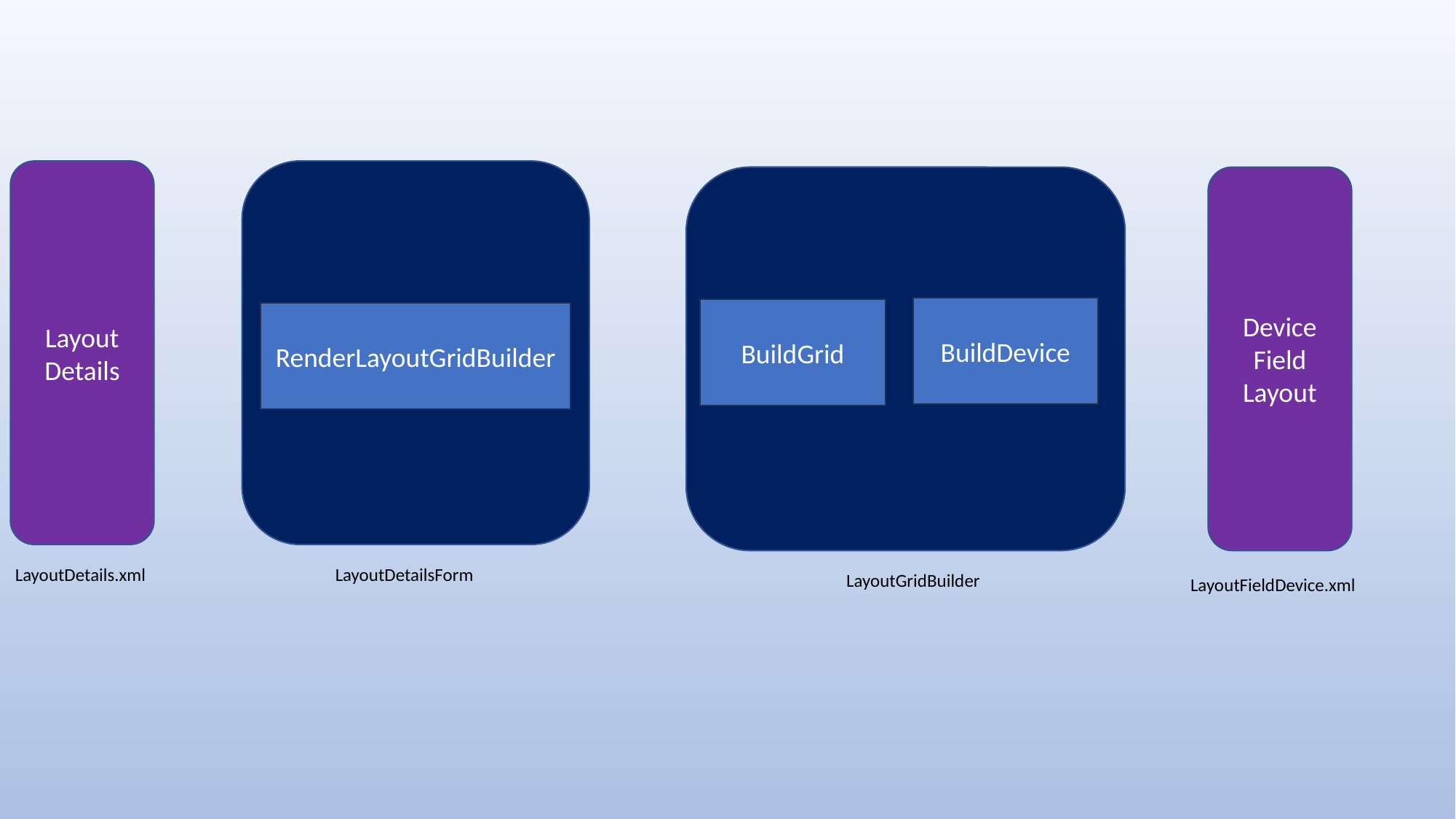

Layout Details

Device
Field Layout
BuildDevice
BuildGrid
RenderLayoutGridBuilder
LayoutDetails.xml
LayoutDetailsForm
LayoutGridBuilder
LayoutFieldDevice.xml